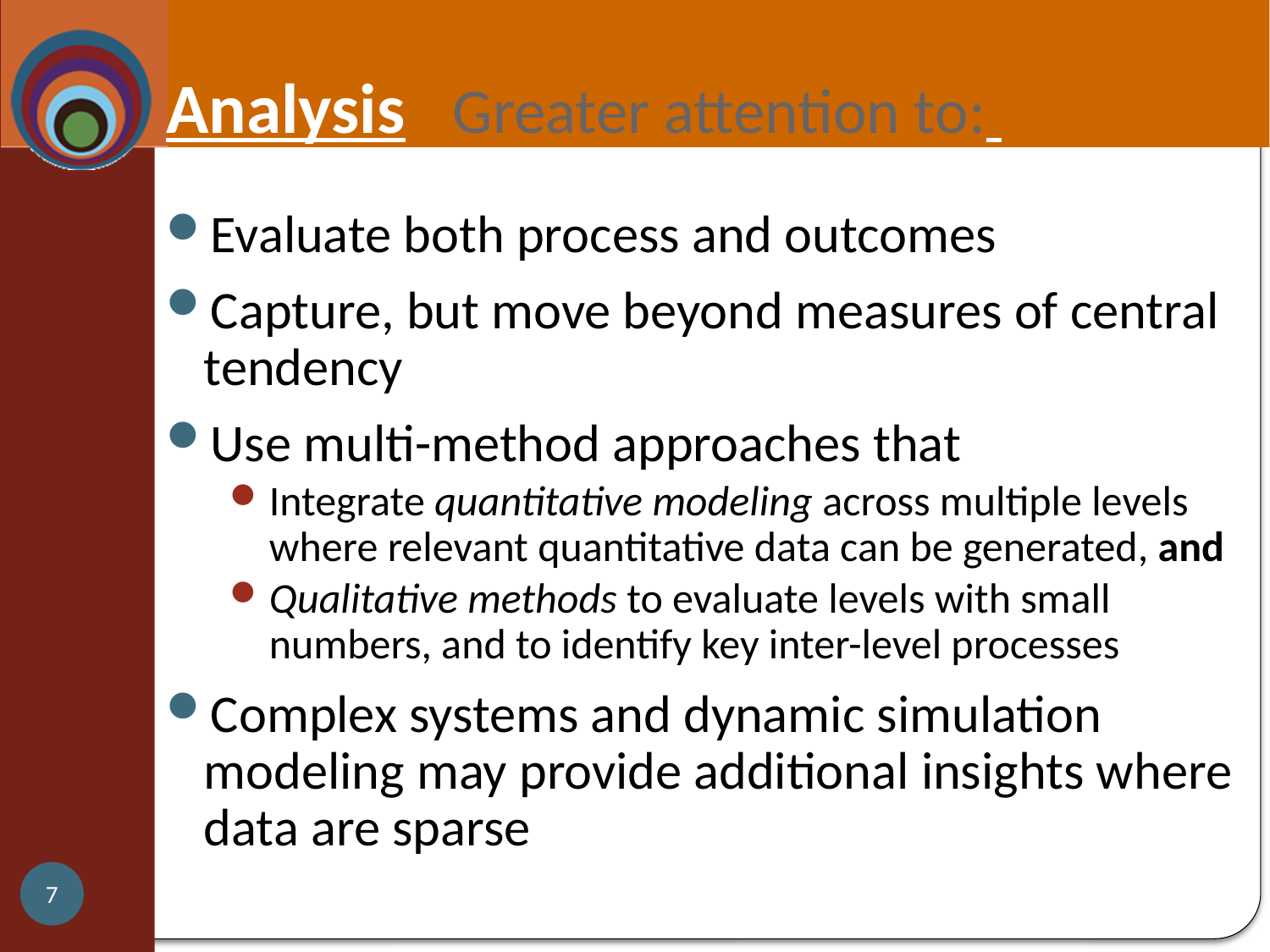

# Analysis   Greater attention to:
Evaluate both process and outcomes
Capture, but move beyond measures of central tendency
Use multi-method approaches that
Integrate quantitative modeling across multiple levels     where relevant quantitative data can be generated, and
Qualitative methods to evaluate levels with small numbers, and to identify key inter-level processes
Complex systems and dynamic simulation modeling may provide additional insights where data are sparse

7